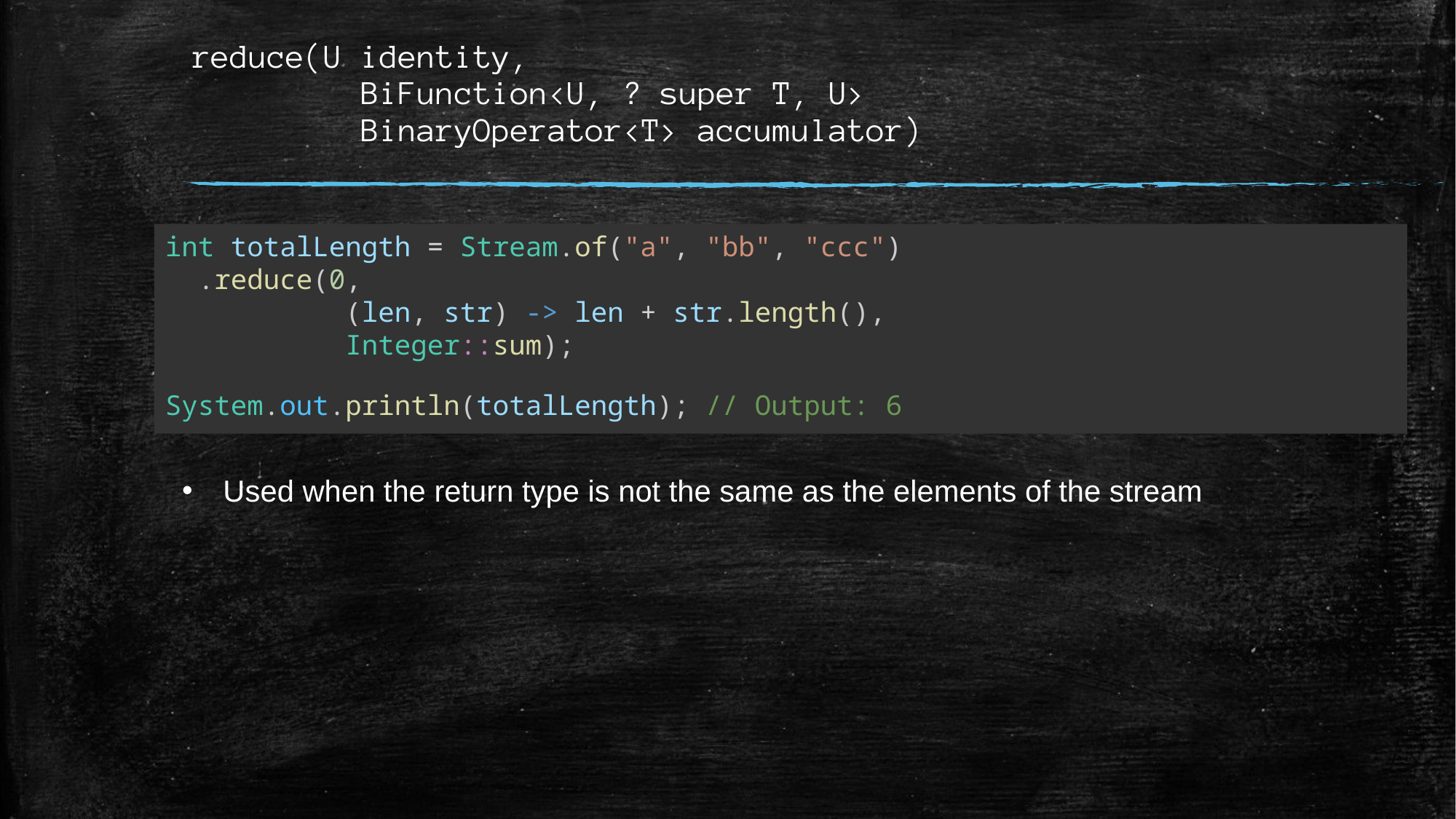

# reduce(U identity, BiFunction<U, ? super T, U> BinaryOperator<T> accumulator)

int totalLength = Stream.of("a", "bb", "ccc")
.reduce(0,
         (len, str) -> len + str.length(),
         Integer::sum);
System.out.println(totalLength); // Output: 6

Used when the return type is not the same as the elements of the stream